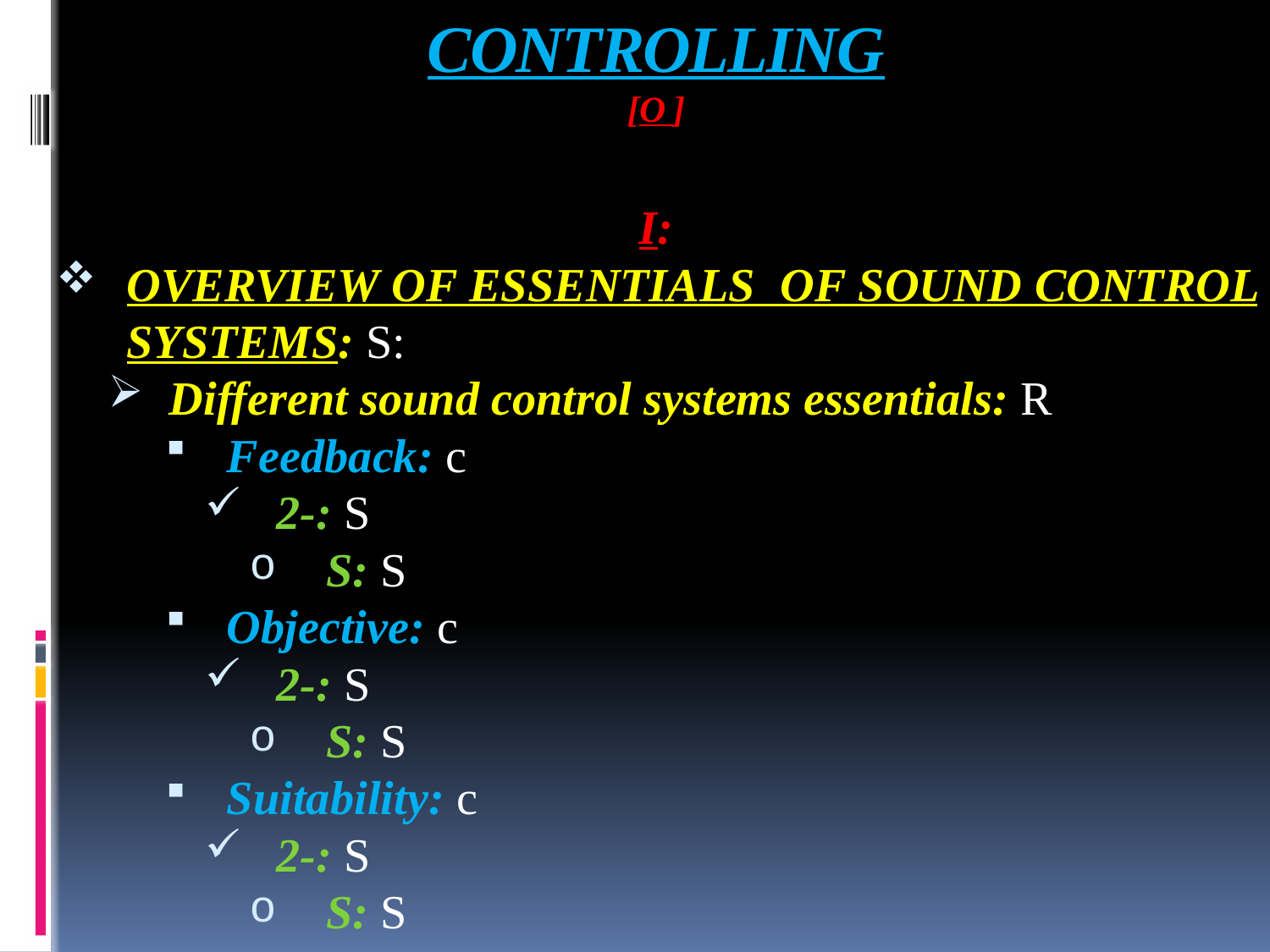

# CONTROLLING [O ]
I:
OVERVIEW OF ESSENTIALS  OF SOUND CONTROL SYSTEMS: S:
Different sound control systems essentials: R
Feedback: c
2-: S
S: S
Objective: c
2-: S
S: S
Suitability: c
2-: S
S: S